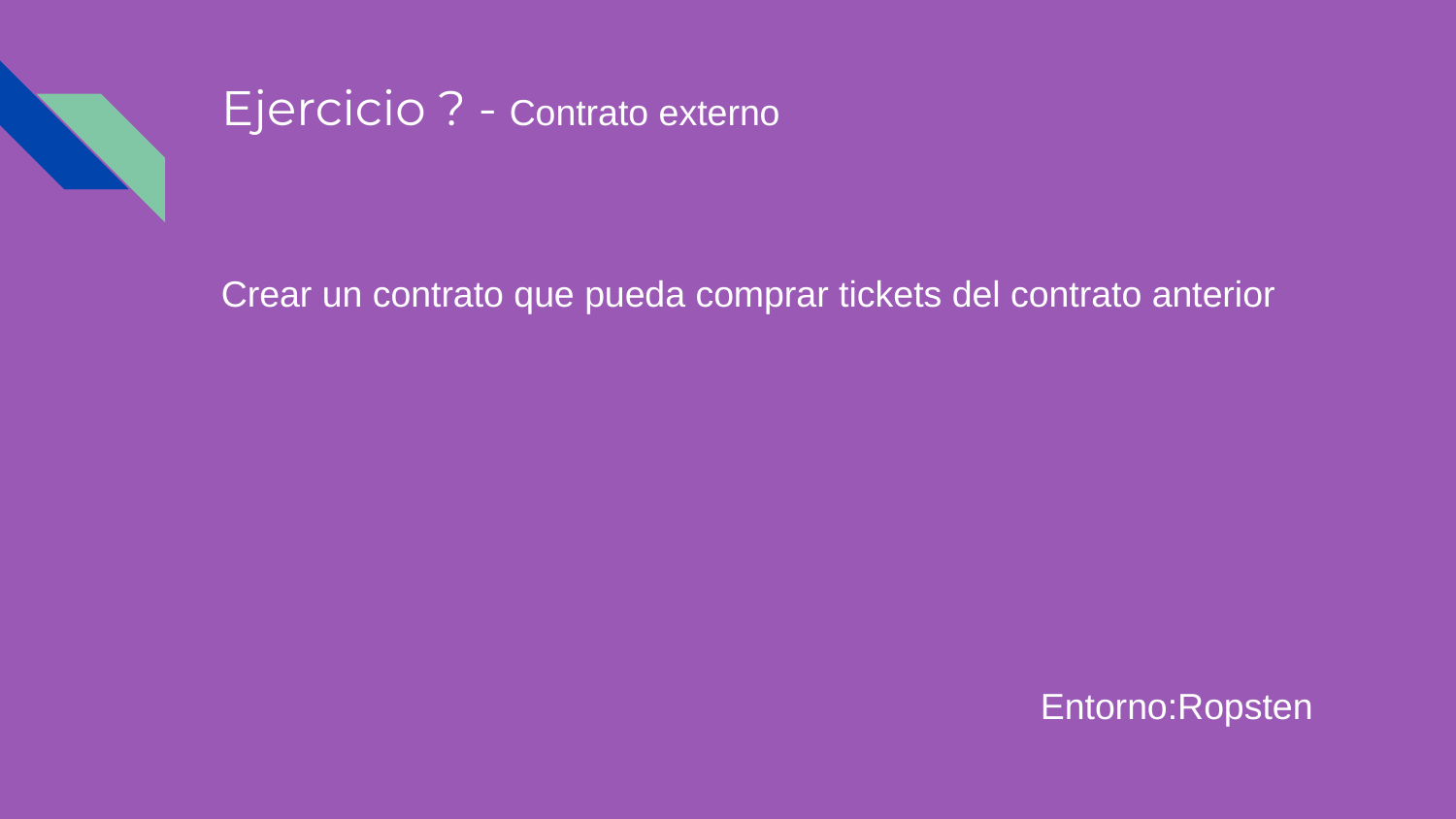

# Ejercicio ? - Contrato externo
Crear un contrato que pueda comprar tickets del contrato anterior

Entorno:Ropsten